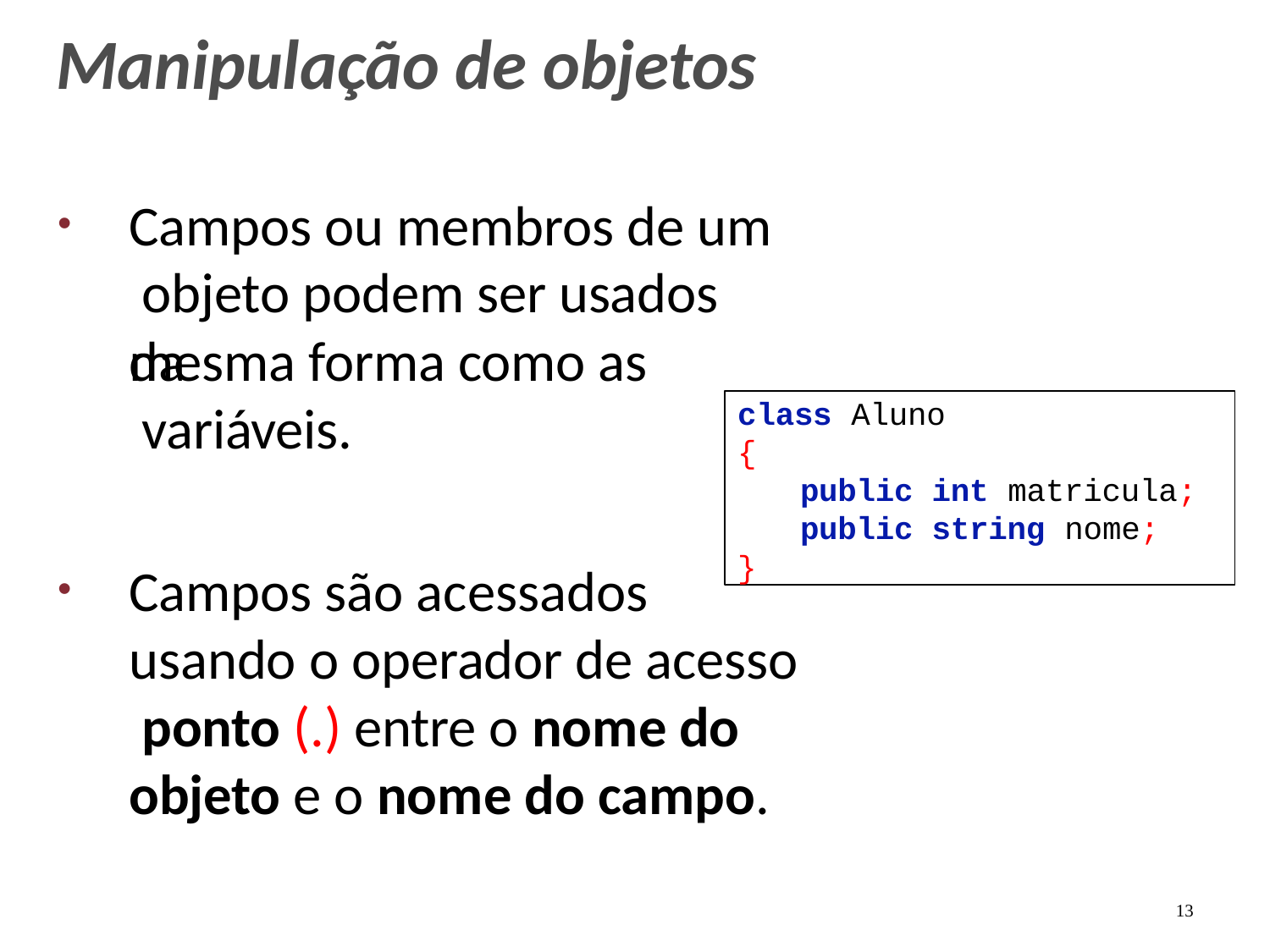

# Manipulação de objetos
Campos ou membros de um  objeto podem ser usados da
mesma forma como as  variáveis.
class Aluno
{
public int matricula;
public string nome;
}
Campos são acessados
usando o operador de acesso  ponto (.) entre o nome do  objeto e o nome do campo.
13